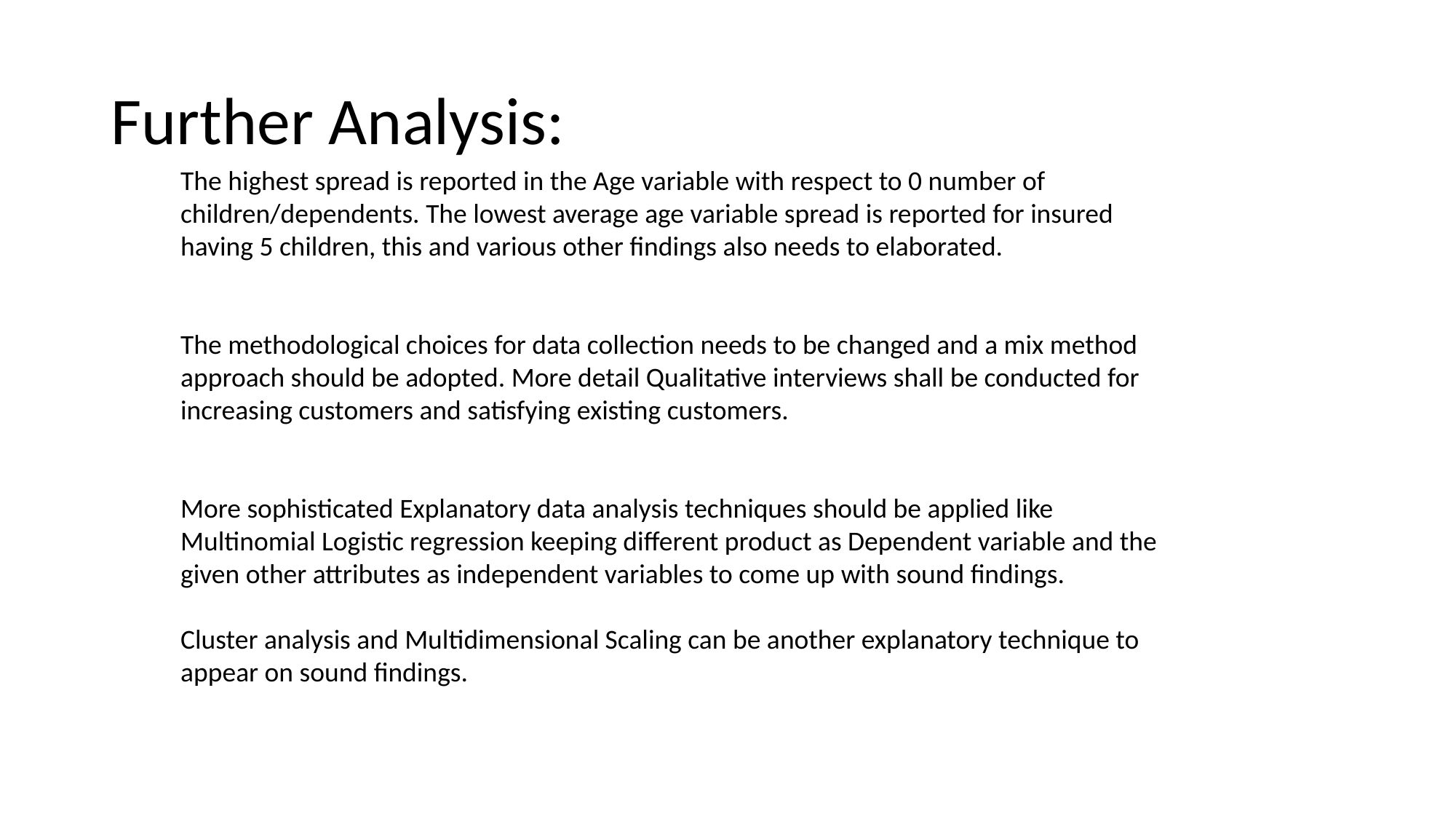

# Further Analysis:
The highest spread is reported in the Age variable with respect to 0 number of children/dependents. The lowest average age variable spread is reported for insured having 5 children, this and various other findings also needs to elaborated.

The methodological choices for data collection needs to be changed and a mix method approach should be adopted. More detail Qualitative interviews shall be conducted for increasing customers and satisfying existing customers.

More sophisticated Explanatory data analysis techniques should be applied like Multinomial Logistic regression keeping different product as Dependent variable and the given other attributes as independent variables to come up with sound findings.

Cluster analysis and Multidimensional Scaling can be another explanatory technique to appear on sound findings.